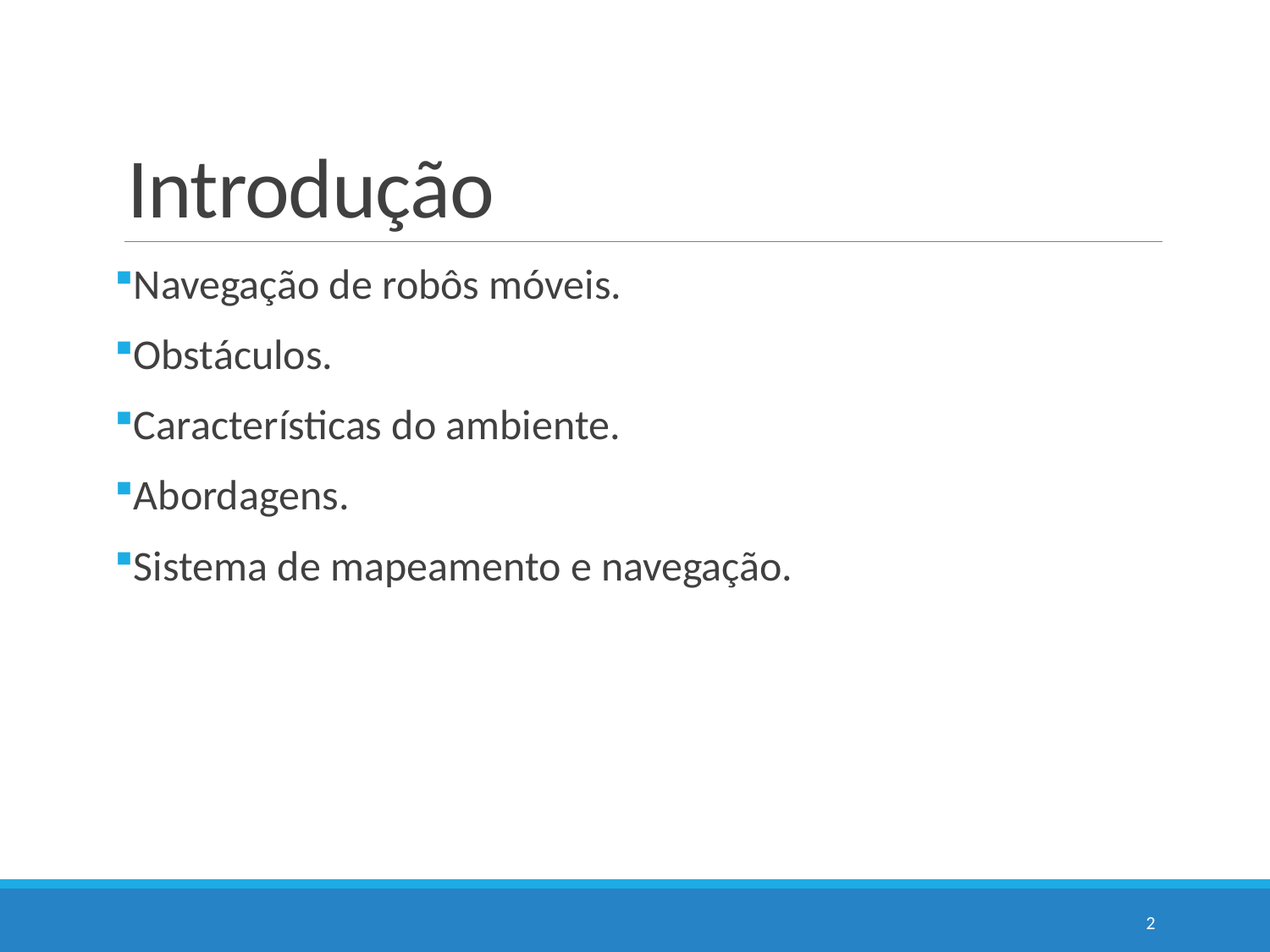

# Introdução
Navegação de robôs móveis.
Obstáculos.
Características do ambiente.
Abordagens.
Sistema de mapeamento e navegação.

2